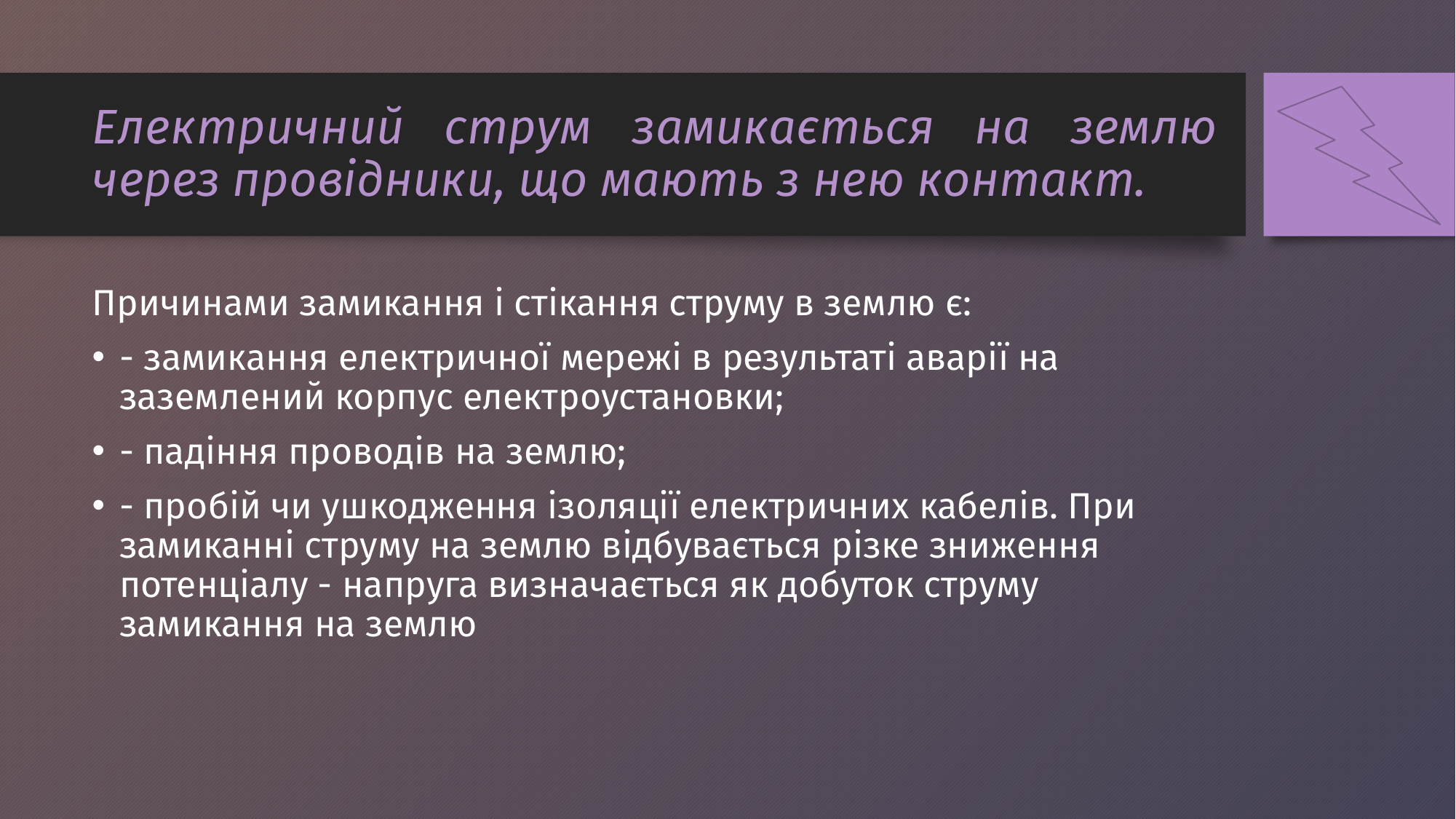

# Електричний струм замикається на землю через провідники, що мають з нею контакт.
Причинами замикання і стікання струму в землю є:
- замикання електричної мережі в результаті аварії на заземлений корпус електроустановки;
- падіння проводів на землю;
- пробій чи ушкодження ізоляції електричних кабелів. При замиканні струму на землю відбувається різке зниження потенціалу - напруга визначається як добуток струму замикання на землю